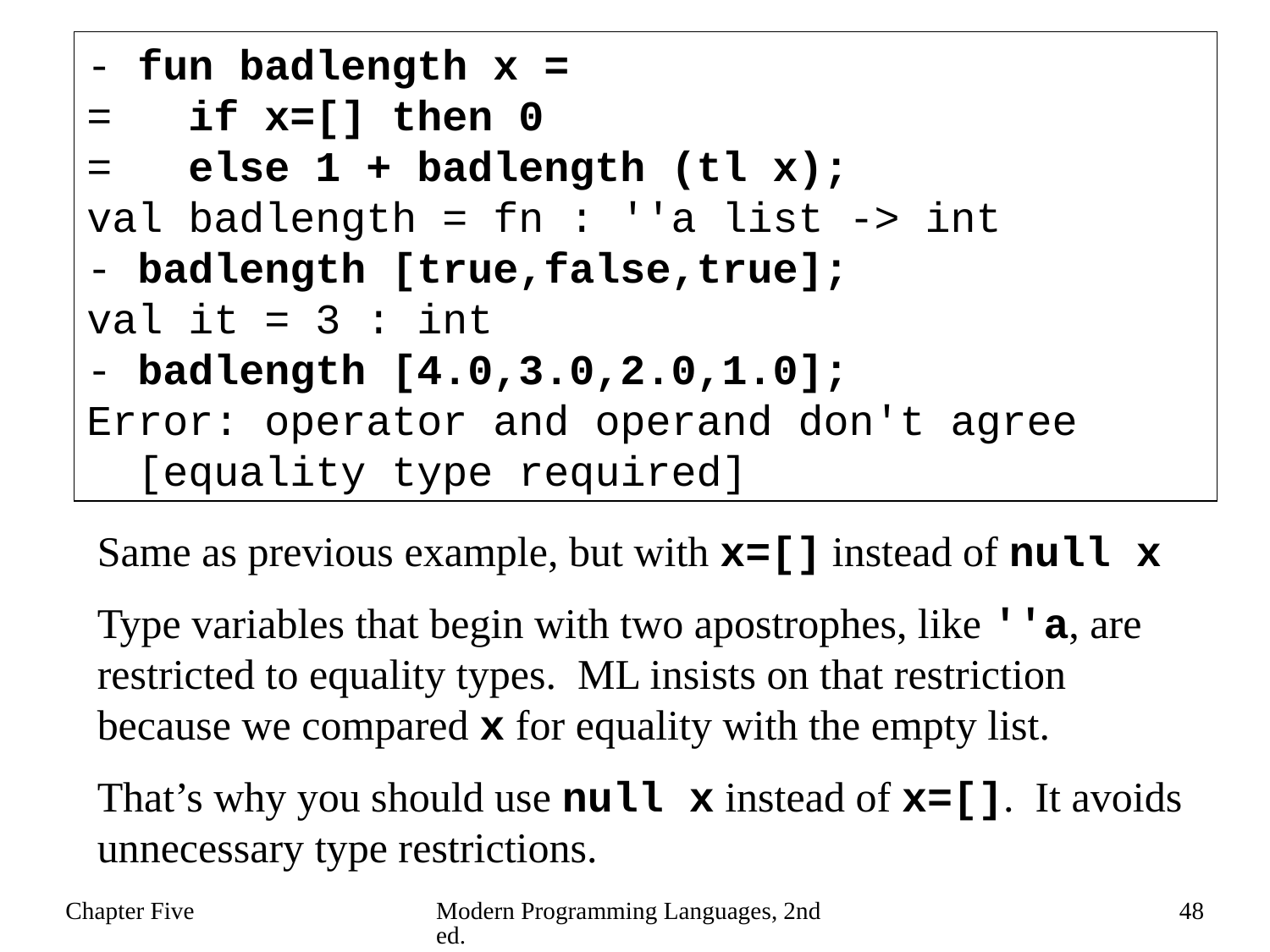

- fun badlength x =
=   if x=[] then 0
=   else 1 + badlength (tl x);
val badlength = fn : ''a list -> int
- badlength [true,false,true];
val it = 3 : int
- badlength [4.0,3.0,2.0,1.0];
Error: operator and operand don't agree
  [equality type required]
Same as previous example, but with x=[] instead of null x
Type variables that begin with two apostrophes, like ''a, are restricted to equality types.  ML insists on that restriction because we compared x for equality with the empty list.
That’s why you should use null x instead of x=[].  It avoids unnecessary type restrictions.
Chapter Five
Modern Programming Languages, 2nd ed.
48